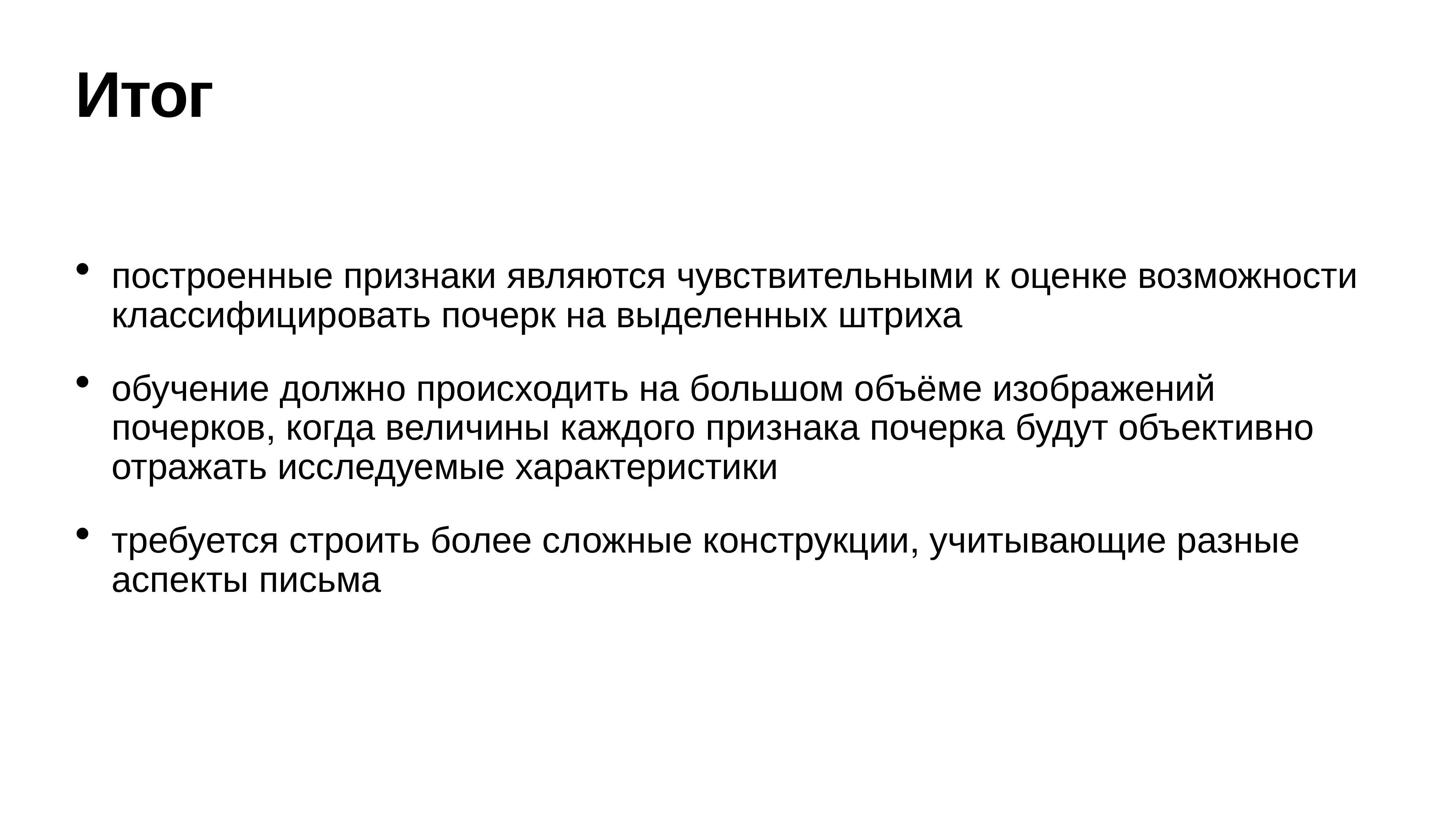

# Итог
построенные признаки являются чувствительными к оценке возможности классифицировать почерк на выделенных штриха
обучение должно происходить на большом объёме изображений почерков, когда величины каждого признака почерка будут объективно отражать исследуемые характеристики
требуется строить более сложные конструкции, учитывающие разные аспекты письма